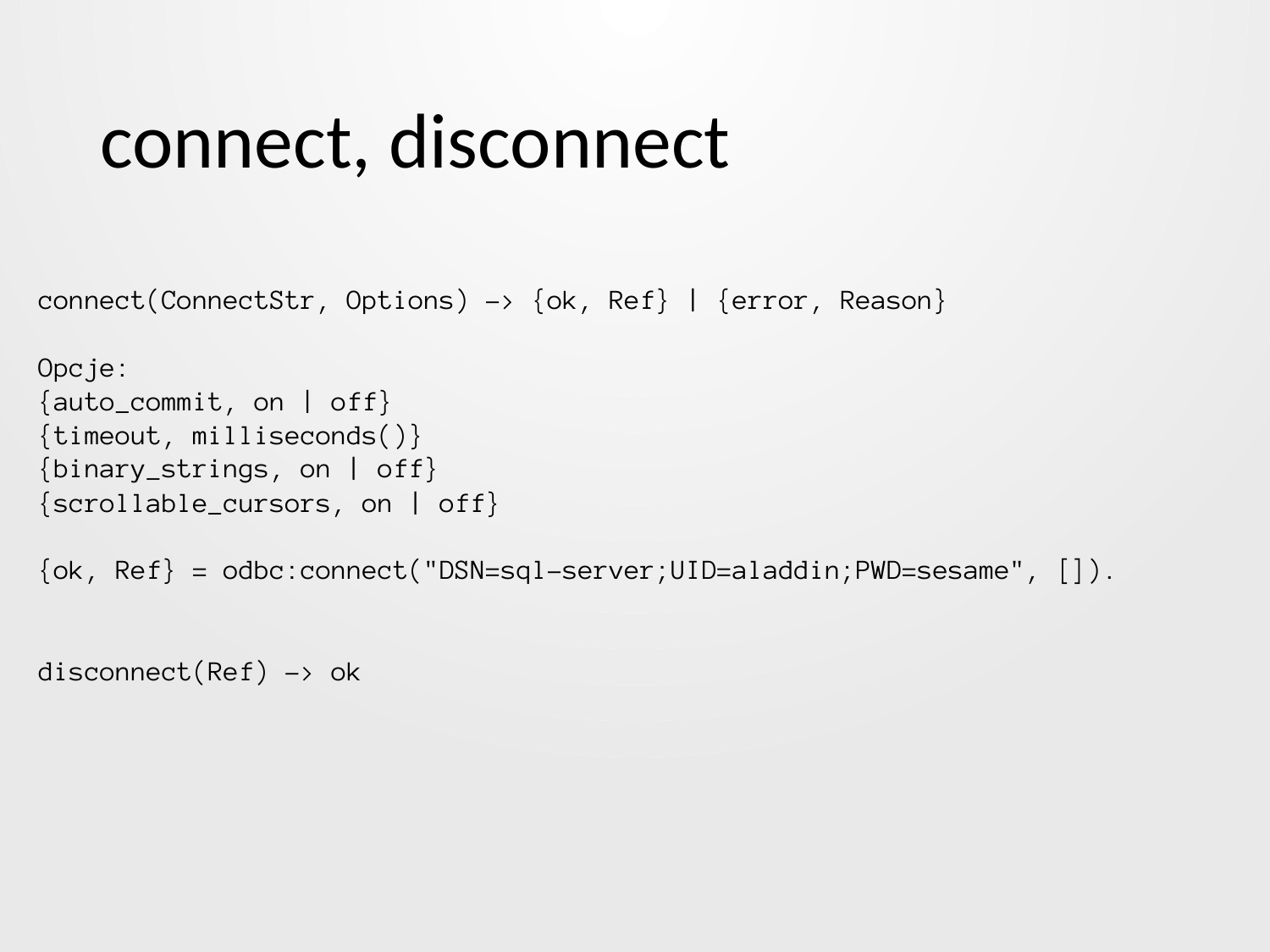

# connect, disconnect
connect(ConnectStr, Options) -> {ok, Ref} | {error, Reason}

Opcje:
{auto_commit, on | off}
{timeout, milliseconds()}
{binary_strings, on | off}
{scrollable_cursors, on | off}
{ok, Ref} = odbc:connect("DSN=sql-server;UID=aladdin;PWD=sesame", []).

disconnect(Ref) -> ok